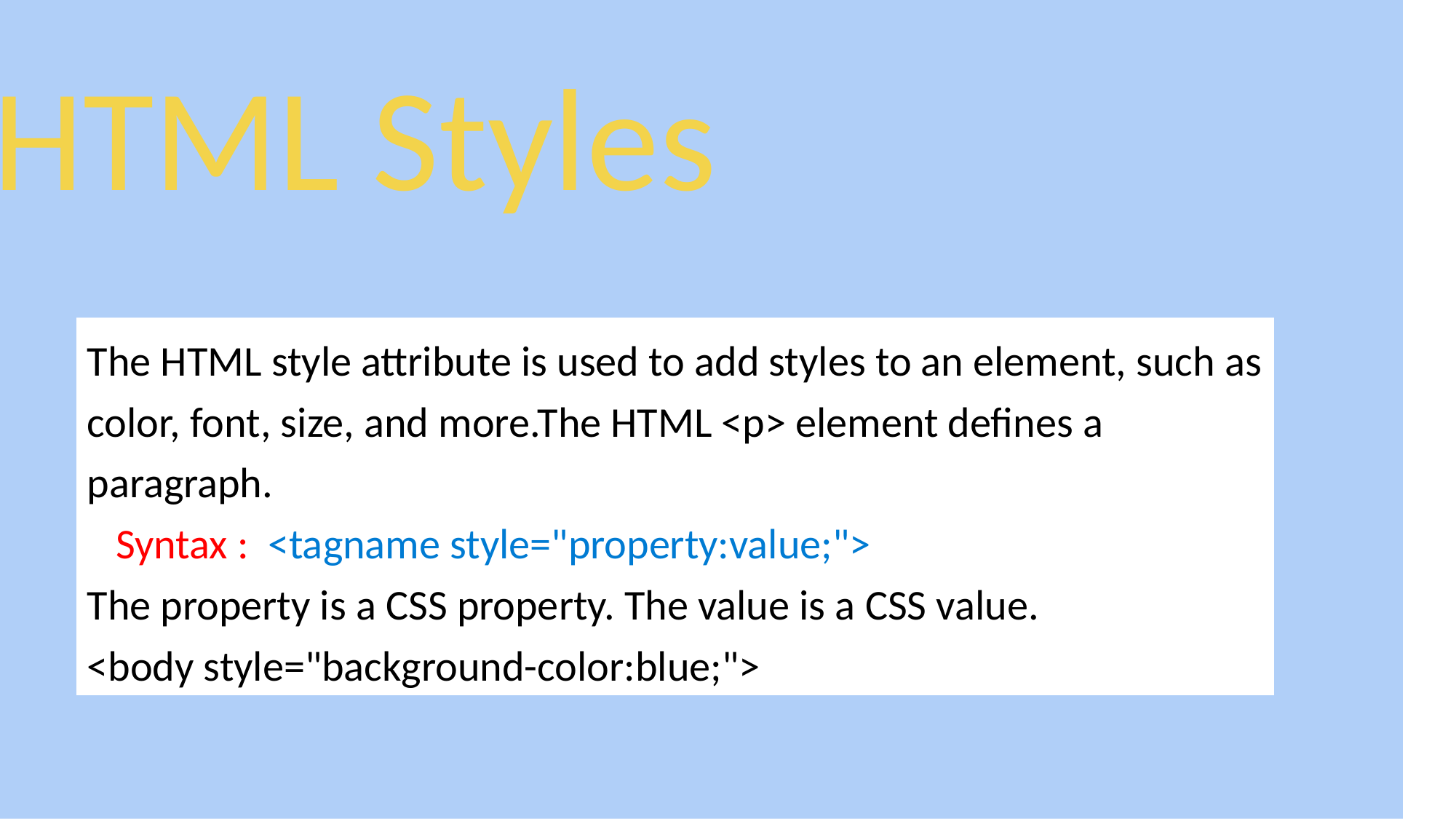

HTML Styles
The HTML style attribute is used to add styles to an element, such as color, font, size, and more.The HTML <p> element defines a paragraph.
   Syntax :  <tagname style="property:value;">
The property is a CSS property. The value is a CSS value.
<body style="background-color:blue;">